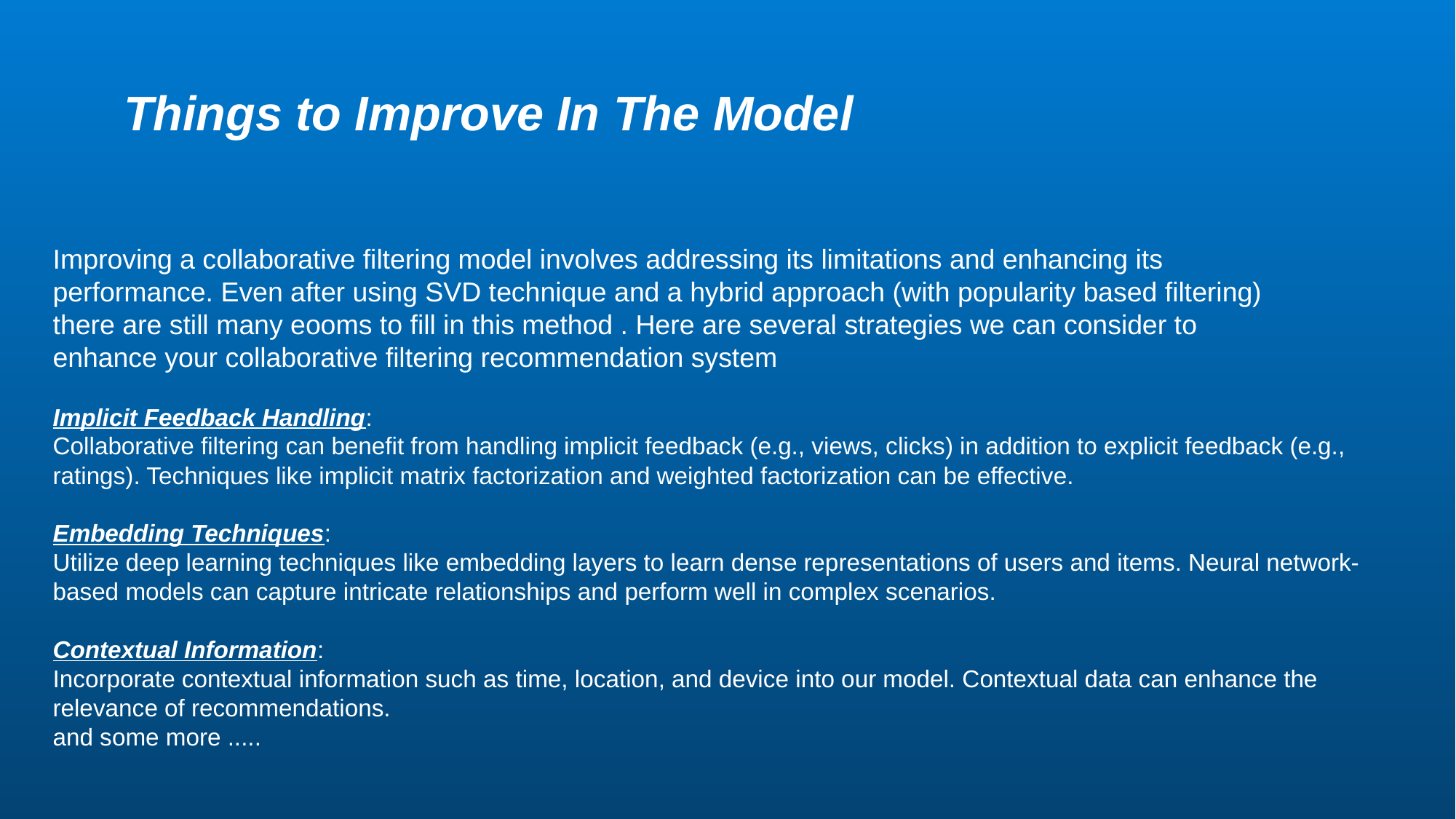

Things to Improve In The Model
Improving a collaborative filtering model involves addressing its limitations and enhancing its performance. Even after using SVD technique and a hybrid approach (with popularity based filtering) there are still many eooms to fill in this method . Here are several strategies we can consider to enhance your collaborative filtering recommendation system
Implicit Feedback Handling:
Collaborative filtering can benefit from handling implicit feedback (e.g., views, clicks) in addition to explicit feedback (e.g., ratings). Techniques like implicit matrix factorization and weighted factorization can be effective.

Embedding Techniques:
Utilize deep learning techniques like embedding layers to learn dense representations of users and items. Neural network-based models can capture intricate relationships and perform well in complex scenarios.

Contextual Information:
Incorporate contextual information such as time, location, and device into our model. Contextual data can enhance the relevance of recommendations.
and some more .....